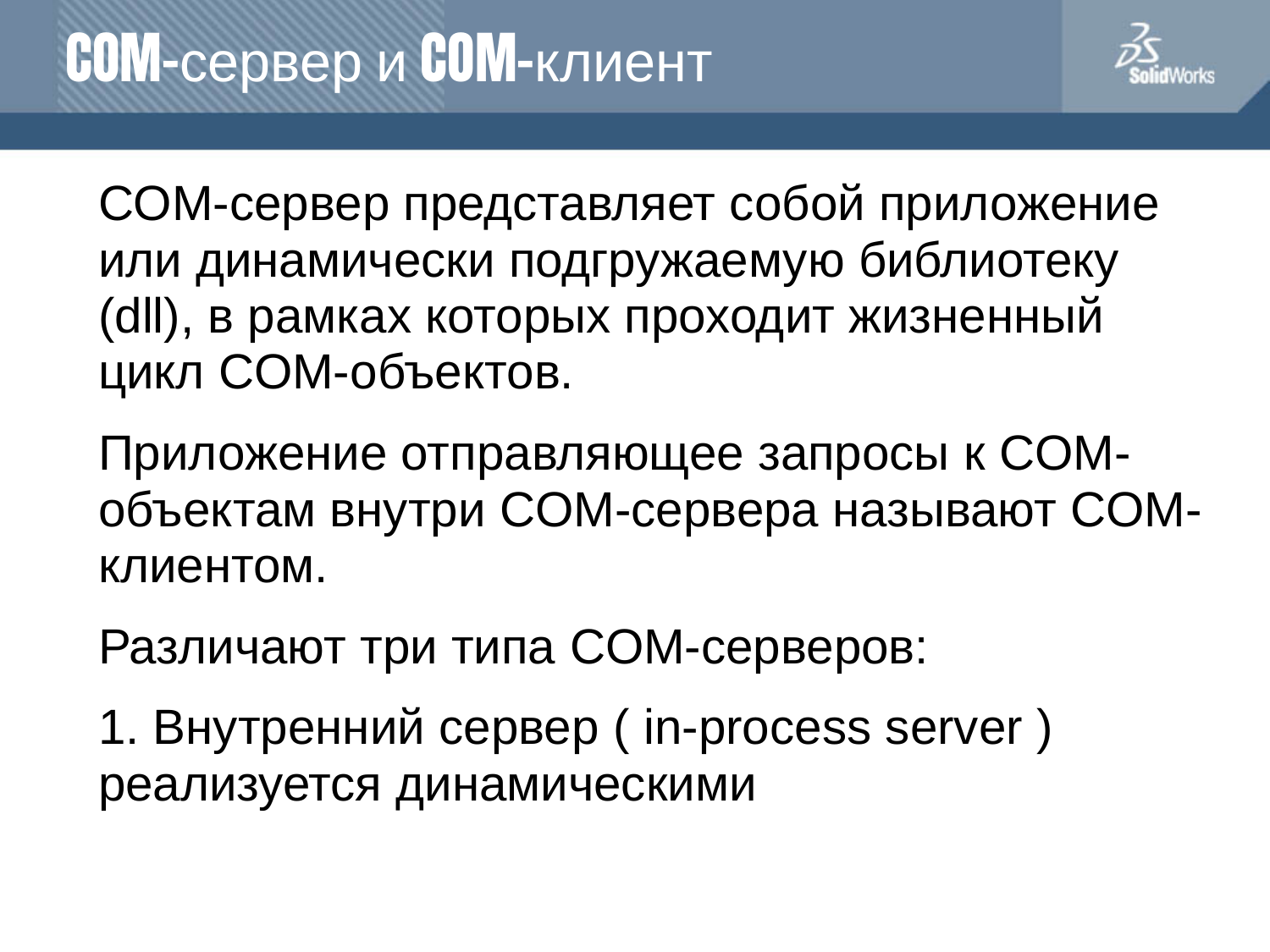

# COM-сервер и COM-клиент
	COM-сервер представляет собой приложение или динамически подгружаемую библиотеку (dll), в рамках которых проходит жизненный цикл COM-объектов.
	Приложение отправляющее запросы к COM-объектам внутри COM-сервера называют COM-клиентом.
	Различают три типа COM-серверов:
	1. Внутренний сервер ( in-process server ) реализуется динамическими